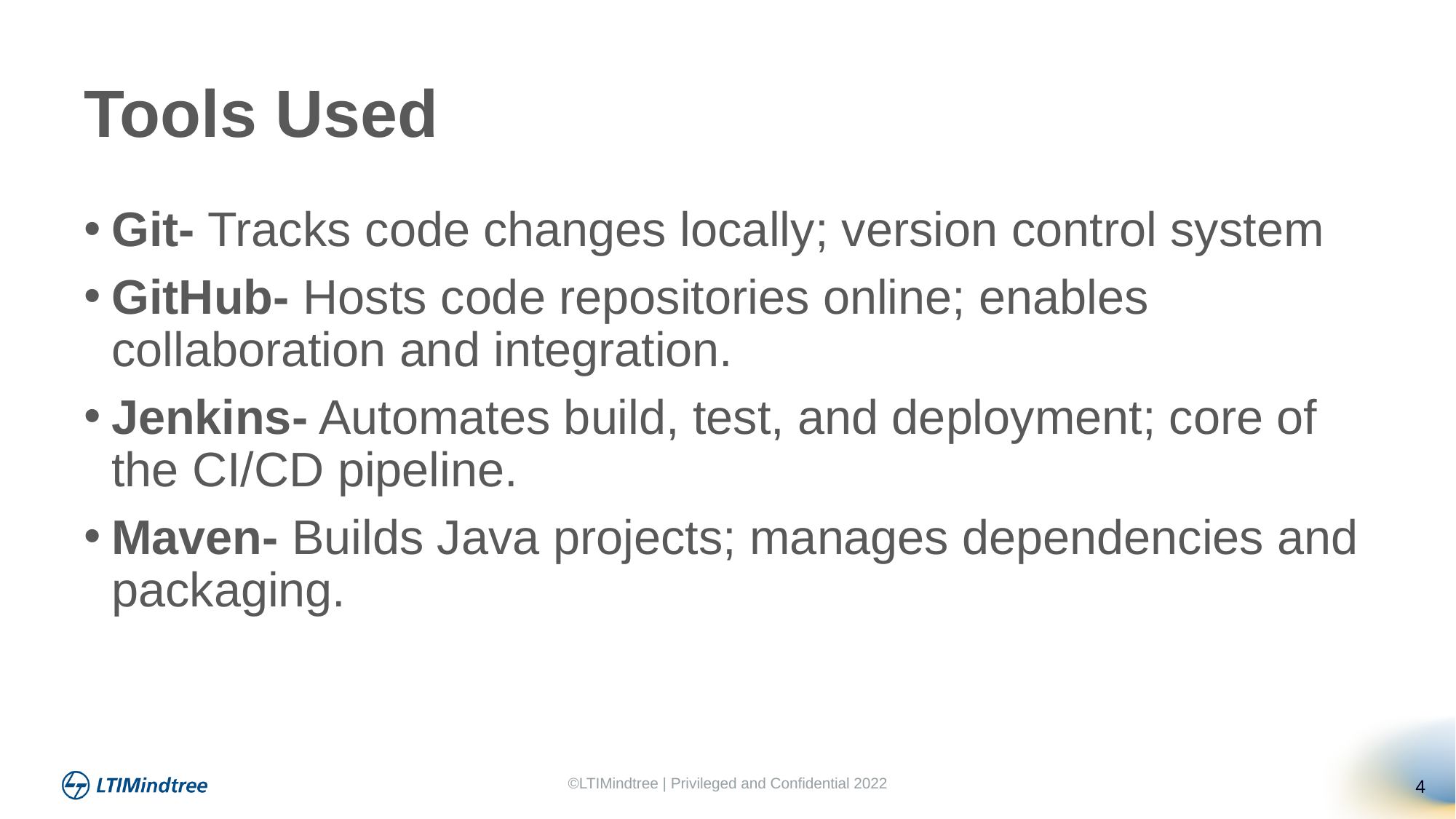

Tools Used
Git- Tracks code changes locally; version control system
GitHub- Hosts code repositories online; enables collaboration and integration.
Jenkins- Automates build, test, and deployment; core of the CI/CD pipeline.
Maven- Builds Java projects; manages dependencies and packaging.